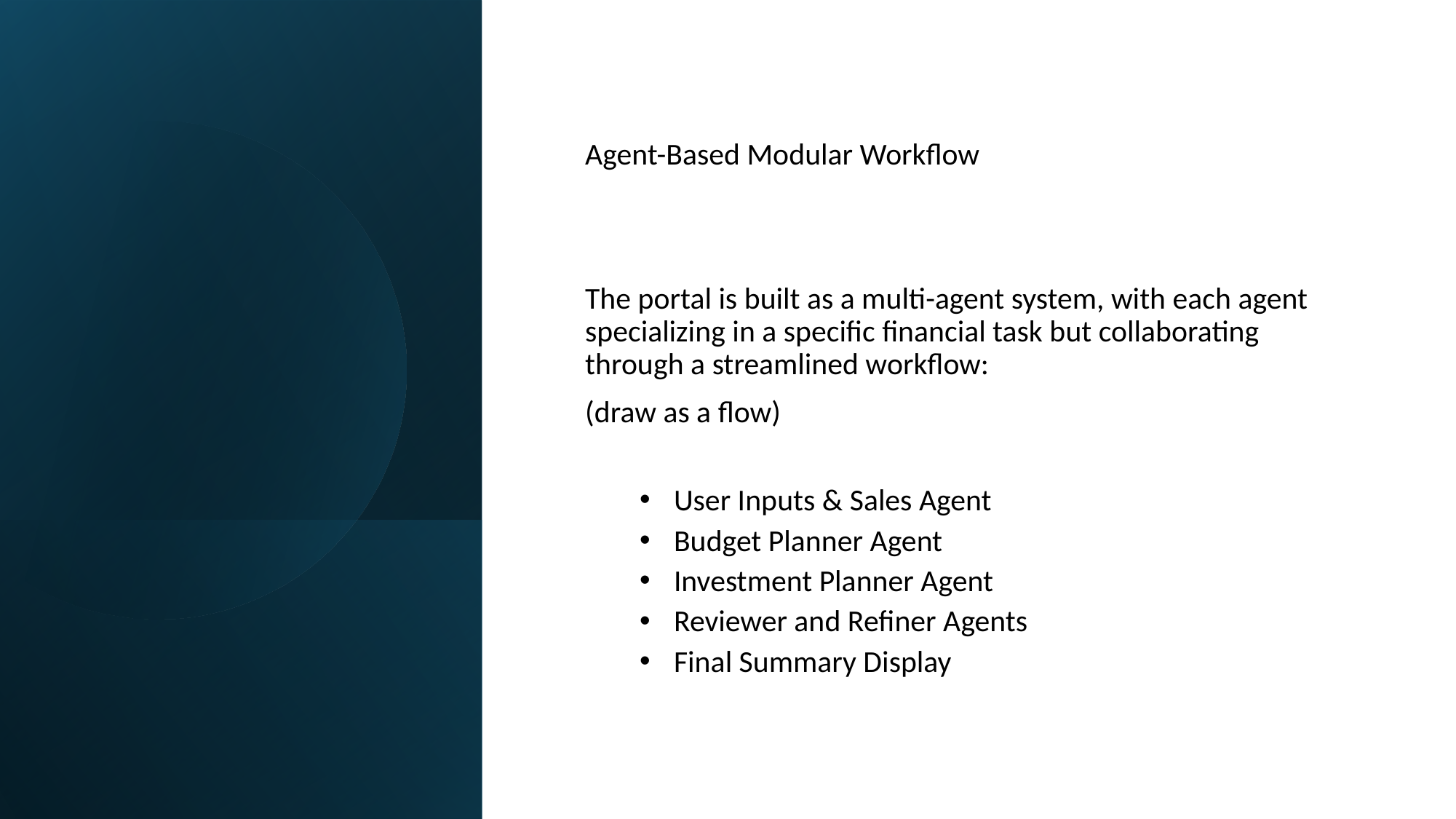

Agent-Based Modular Workflow

The portal is built as a multi-agent system, with each agent specializing in a specific financial task but collaborating through a streamlined workflow:
(draw as a flow)

User Inputs & Sales Agent
Budget Planner Agent
Investment Planner Agent
Reviewer and Refiner Agents
Final Summary Display